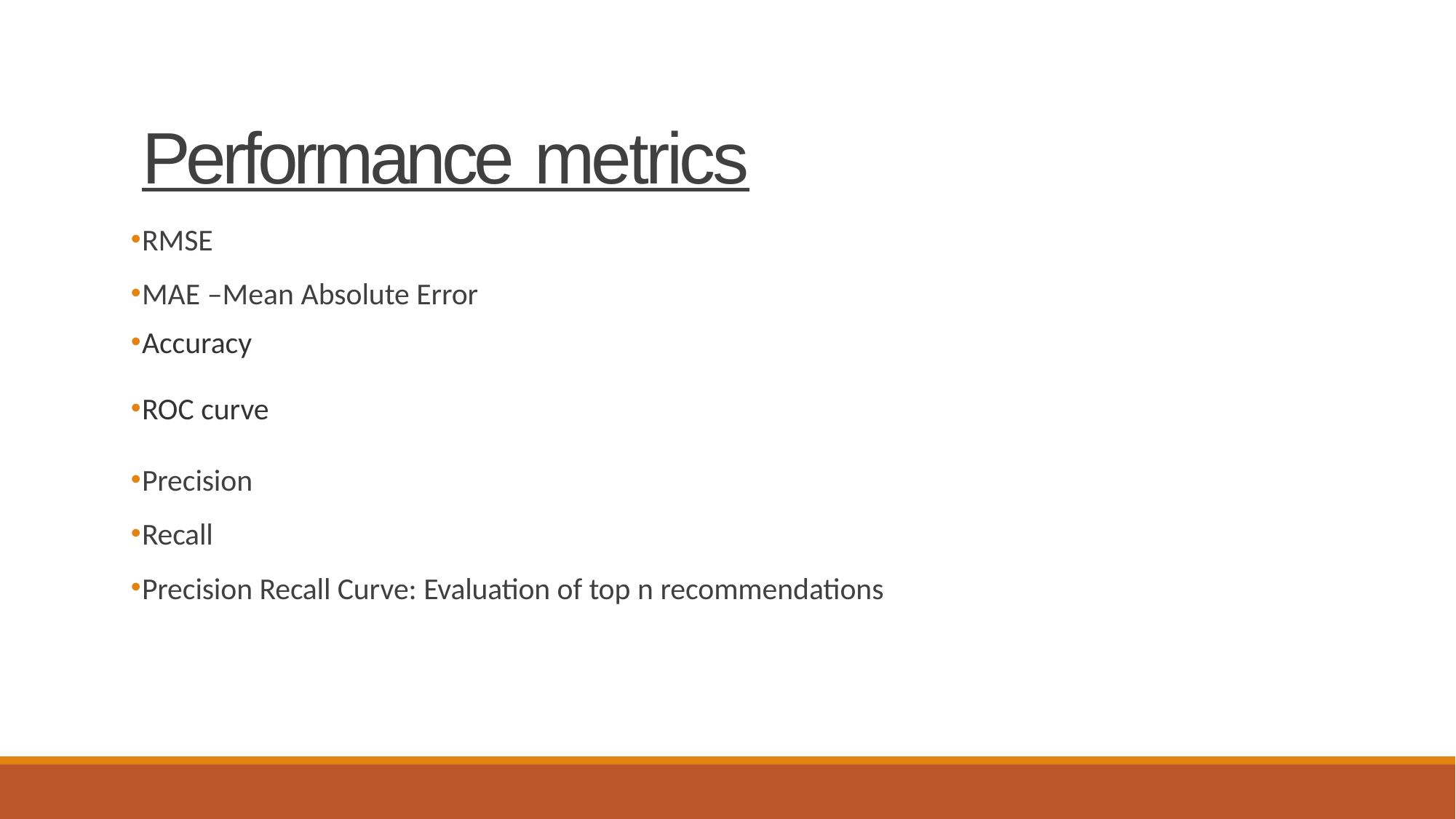

# Performance metrics
RMSE
MAE –Mean Absolute Error
Accuracy
ROC curve

Precision
Recall
Precision Recall Curve: Evaluation of top n recommendations